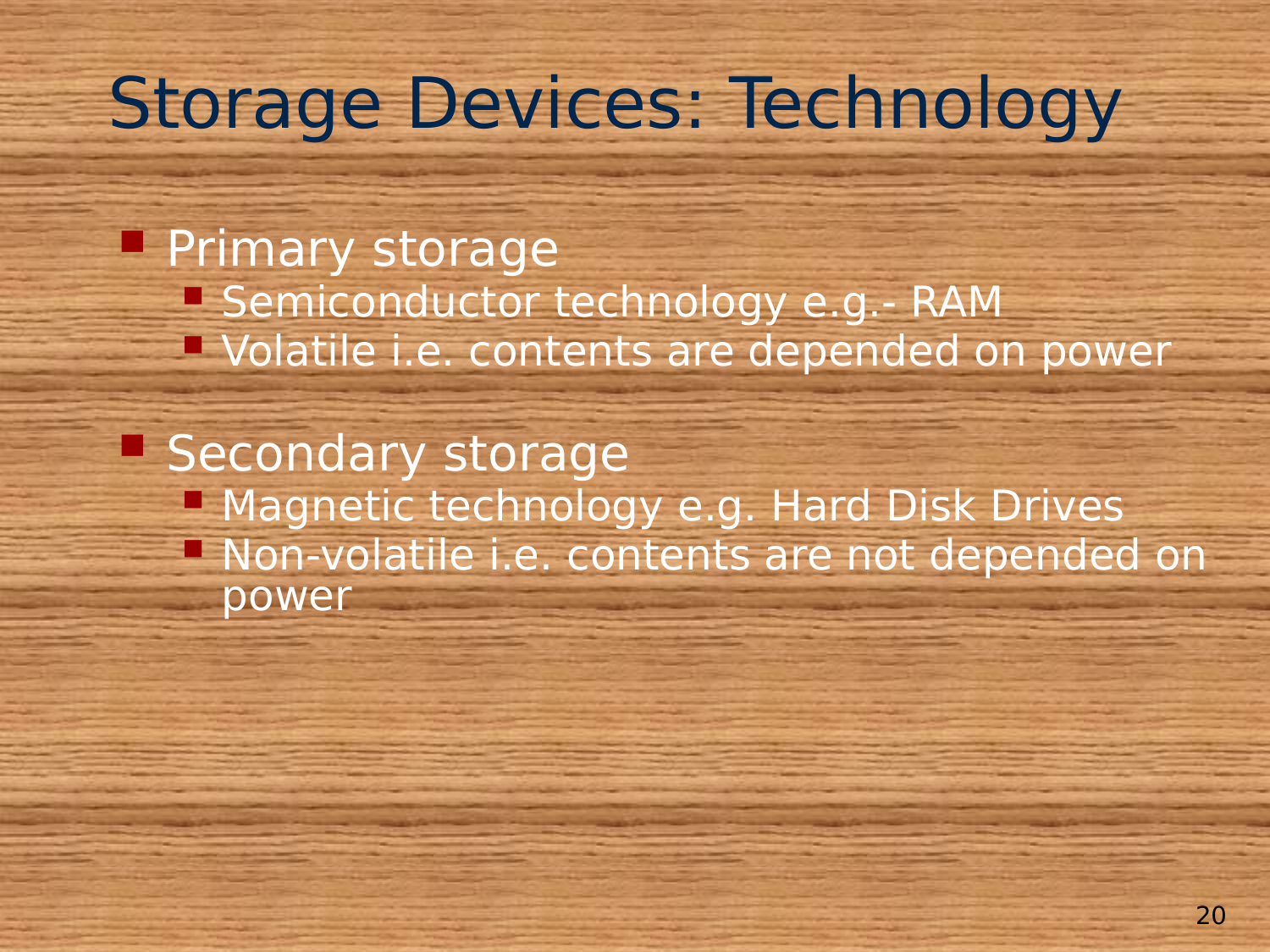

# Storage Devices: Technology
Primary storage
Semiconductor technology e.g.- RAM
Volatile i.e. contents are depended on power

Secondary storage
Magnetic technology e.g. Hard Disk Drives
Non-volatile i.e. contents are not depended on power

20